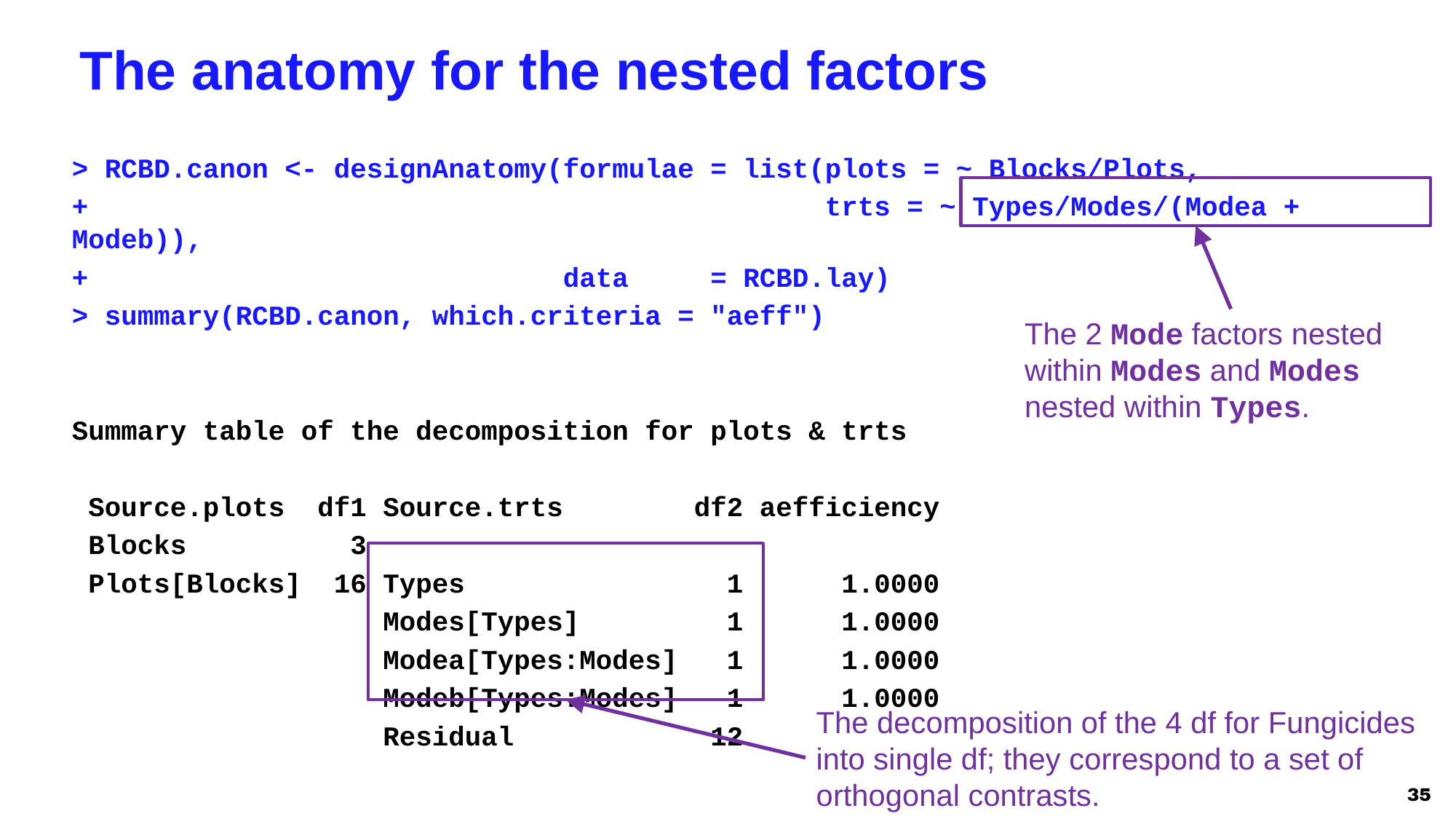

# The anatomy for the nested factors
> RCBD.canon <- designAnatomy(formulae = list(plots = ~ Blocks/Plots,
+                                             trts = ~ Types/Modes/(Modea + Modeb)),
+                             data     = RCBD.lay)
> summary(RCBD.canon, which.criteria = "aeff")

Summary table of the decomposition for plots & trts

 Source.plots  df1 Source.trts        df2 aefficiency
 Blocks          3
 Plots[Blocks]  16 Types                1      1.0000
                   Modes[Types]         1      1.0000
                   Modea[Types:Modes]   1      1.0000
                   Modeb[Types:Modes]   1      1.0000
                   Residual            12

The 2 Mode factors nested within Modes and Modes nested within Types.

The decomposition of the 4 df for Fungicides into single df; they correspond to a set of orthogonal contrasts.
35